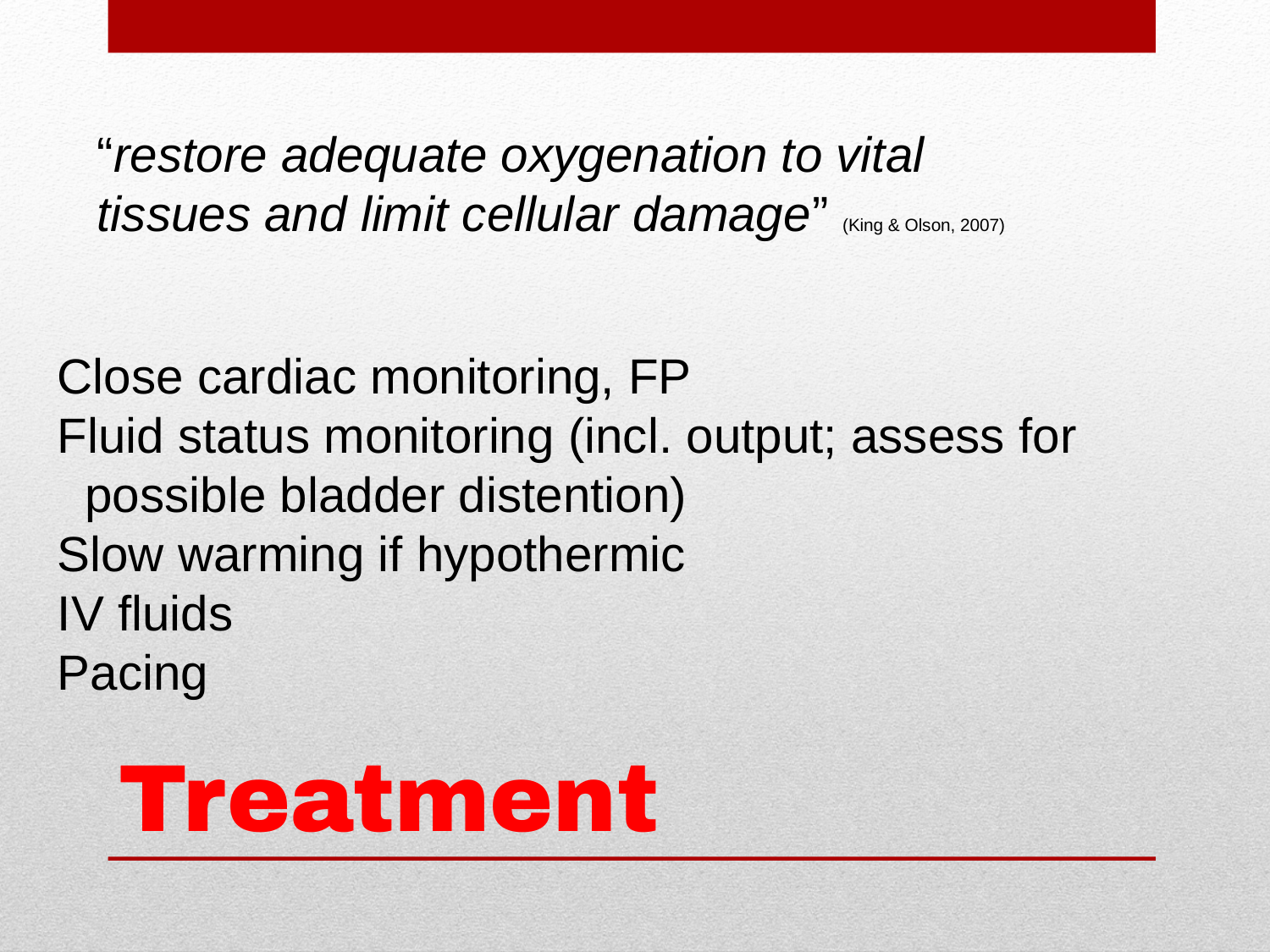

“restore adequate oxygenation to vital
tissues and limit cellular damage” (King & Olson, 2007)
Close cardiac monitoring, FP
Fluid status monitoring (incl. output; assess for
  possible bladder distention)
Slow warming if hypothermic
IV fluids
Pacing
# Treatment